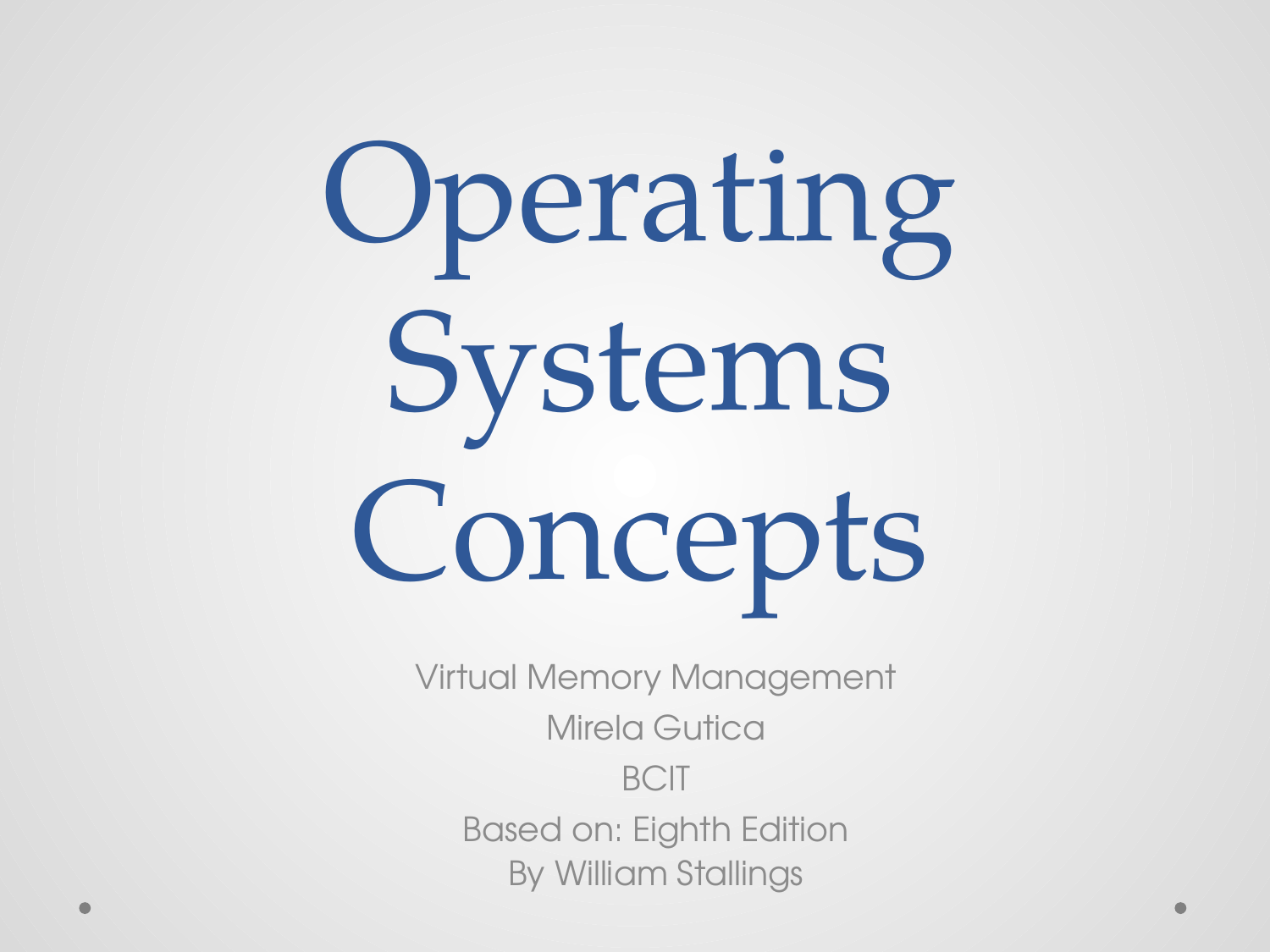

# Operating Systems Concepts
Virtual Memory Management
Mirela Gutica
BCIT
Based on: Eighth Edition
By William Stallings